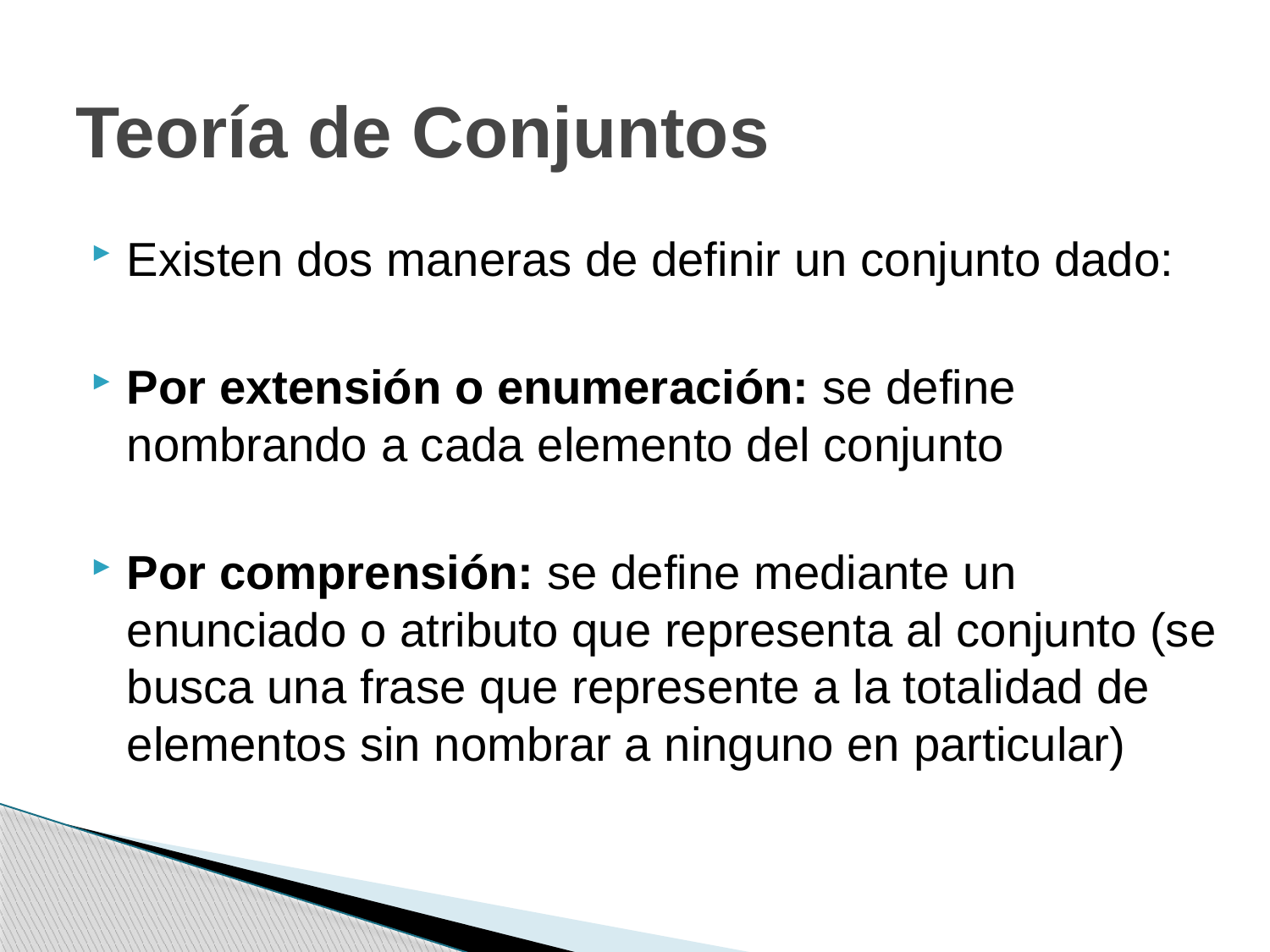

# Teoría de Conjuntos
Existen dos maneras de definir un conjunto dado:

Por extensión o enumeración: se define nombrando a cada elemento del conjunto

Por comprensión: se define mediante un enunciado o atributo que representa al conjunto (se busca una frase que represente a la totalidad de elementos sin nombrar a ninguno en particular)